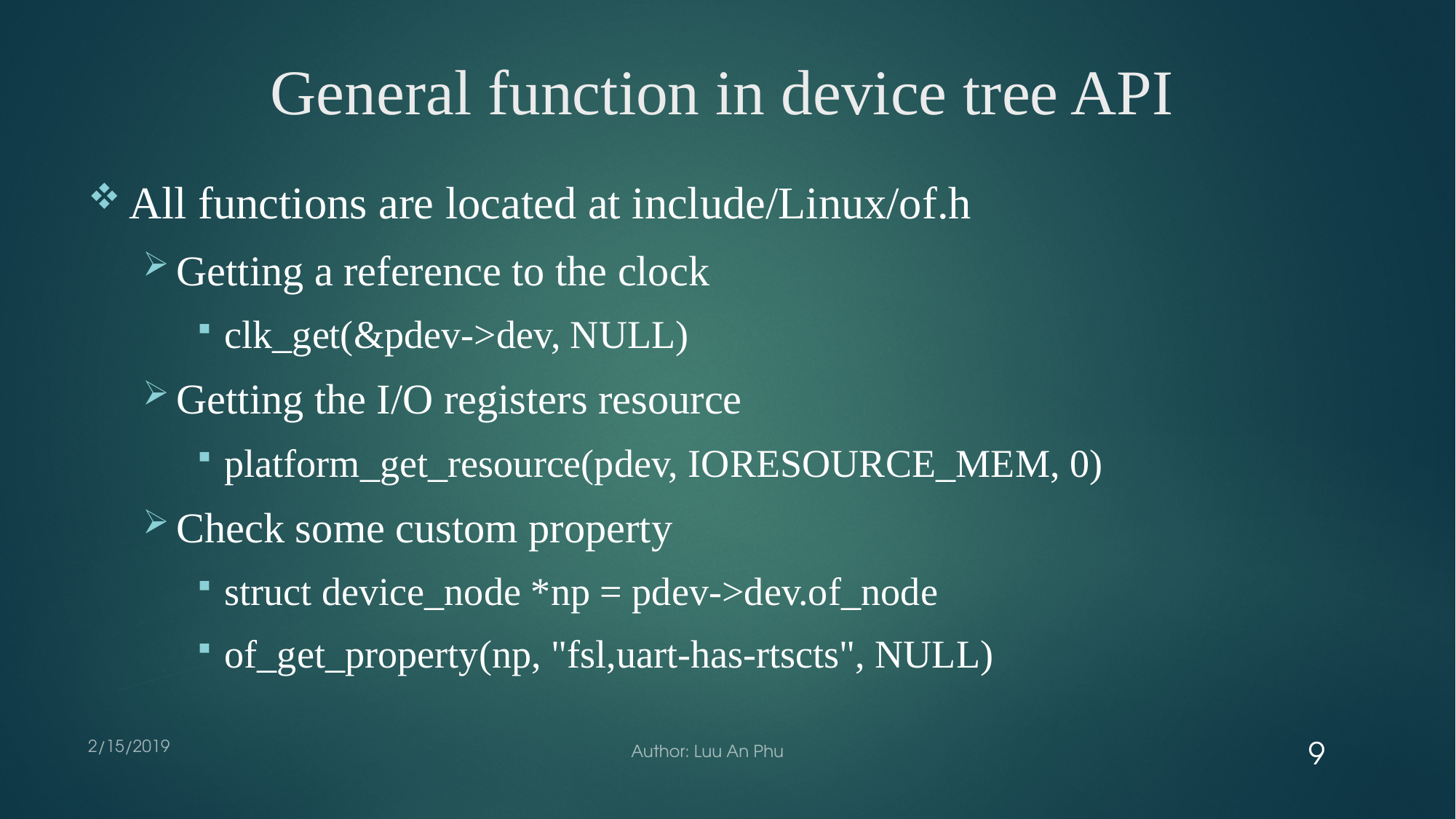

# General function in device tree API
All functions are located at include/Linux/of.h
Getting a reference to the clock
clk_get(&pdev->dev, NULL)
Getting the I/O registers resource
platform_get_resource(pdev, IORESOURCE_MEM, 0)
Check some custom property
struct device_node *np = pdev->dev.of_node
of_get_property(np, "fsl,uart-has-rtscts", NULL)
9
2/15/2019
Author: Luu An Phu